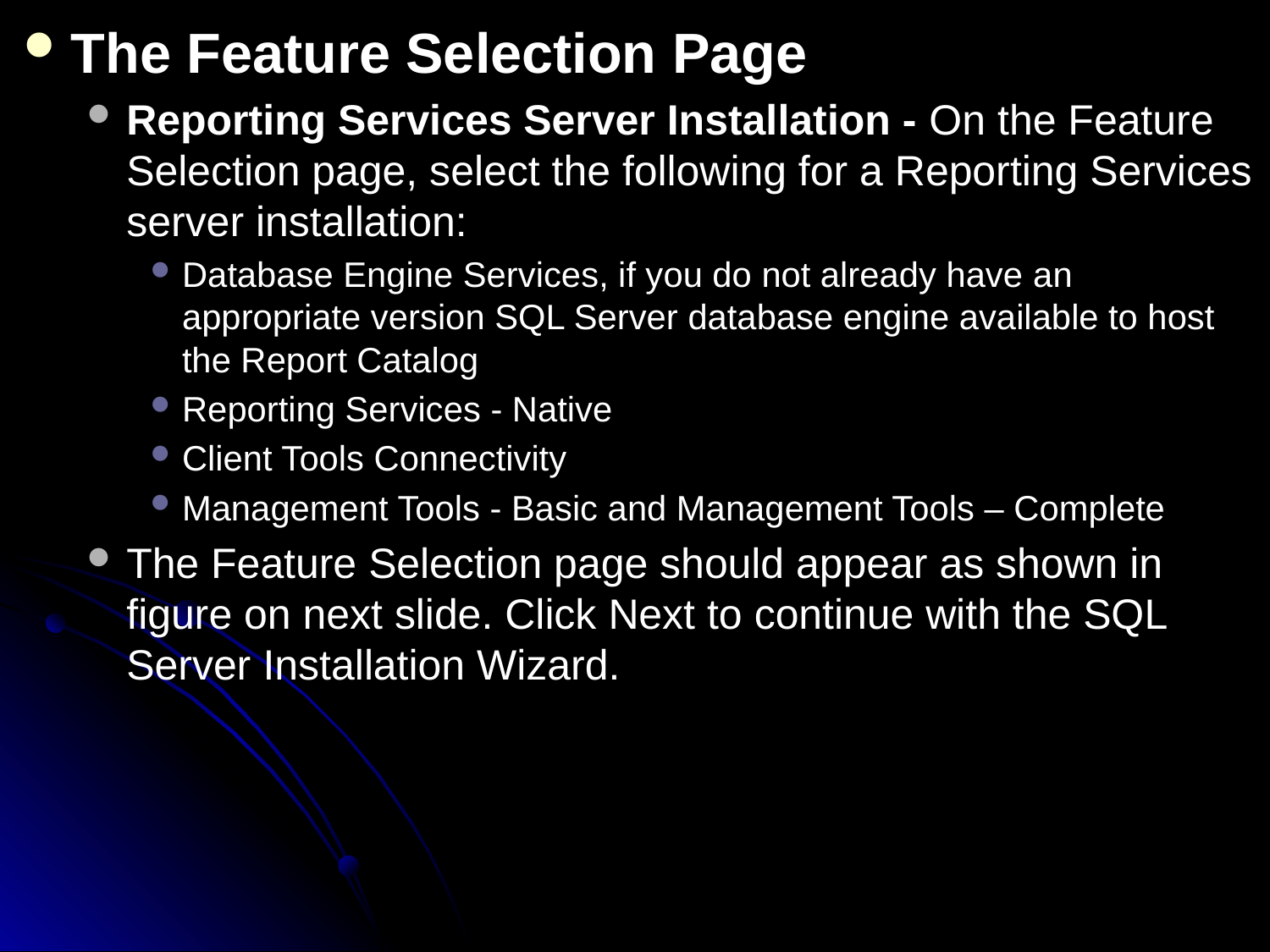

The Feature Selection Page
Reporting Services Server Installation - On the Feature Selection page, select the following for a Reporting Services server installation:
Database Engine Services, if you do not already have an appropriate version SQL Server database engine available to host the Report Catalog
Reporting Services - Native
Client Tools Connectivity
Management Tools - Basic and Management Tools – Complete
The Feature Selection page should appear as shown in figure on next slide. Click Next to continue with the SQL Server Installation Wizard.